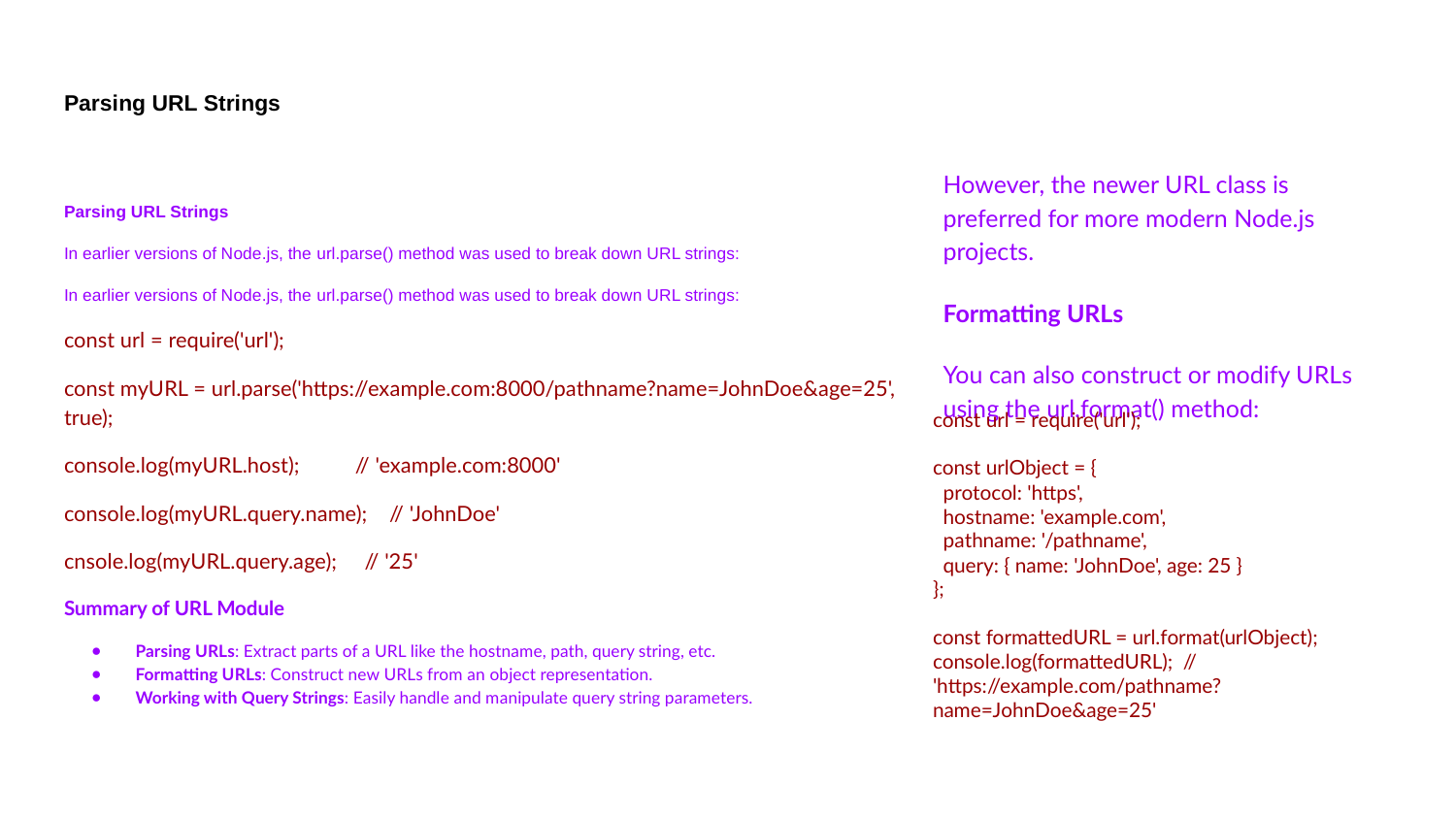

# Parsing URL Strings
However, the newer URL class is preferred for more modern Node.js projects.
Formatting URLs
You can also construct or modify URLs using the url.format() method:
Parsing URL Strings
In earlier versions of Node.js, the url.parse() method was used to break down URL strings:
In earlier versions of Node.js, the url.parse() method was used to break down URL strings:
const url = require('url');
const myURL = url.parse('https://example.com:8000/pathname?name=JohnDoe&age=25', true);
console.log(myURL.host);          // 'example.com:8000'
console.log(myURL.query.name);    // 'JohnDoe'
cnsole.log(myURL.query.age);     // '25'
Summary of URL Module
Parsing URLs: Extract parts of a URL like the hostname, path, query string, etc.
Formatting URLs: Construct new URLs from an object representation.
Working with Query Strings: Easily handle and manipulate query string parameters.
const url = require('url');

const urlObject = {
  protocol: 'https',
  hostname: 'example.com',
  pathname: '/pathname',
  query: { name: 'JohnDoe', age: 25 }
};

const formattedURL = url.format(urlObject);
console.log(formattedURL);  // 'https://example.com/pathname?name=JohnDoe&age=25'